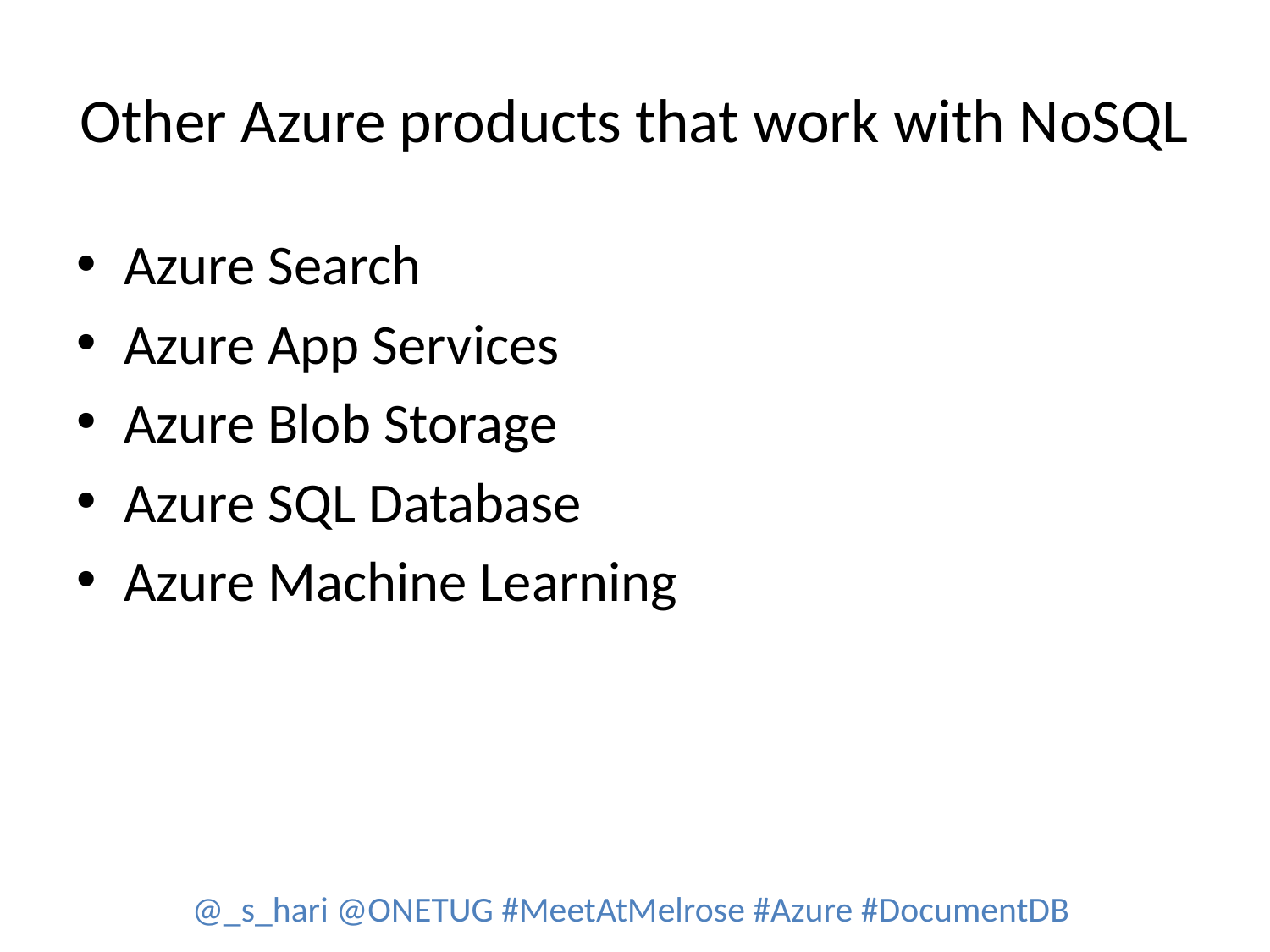

# Other Azure products that work with NoSQL
Azure Search
Azure App Services
Azure Blob Storage
Azure SQL Database
Azure Machine Learning
@_s_hari @ONETUG #MeetAtMelrose #Azure #DocumentDB